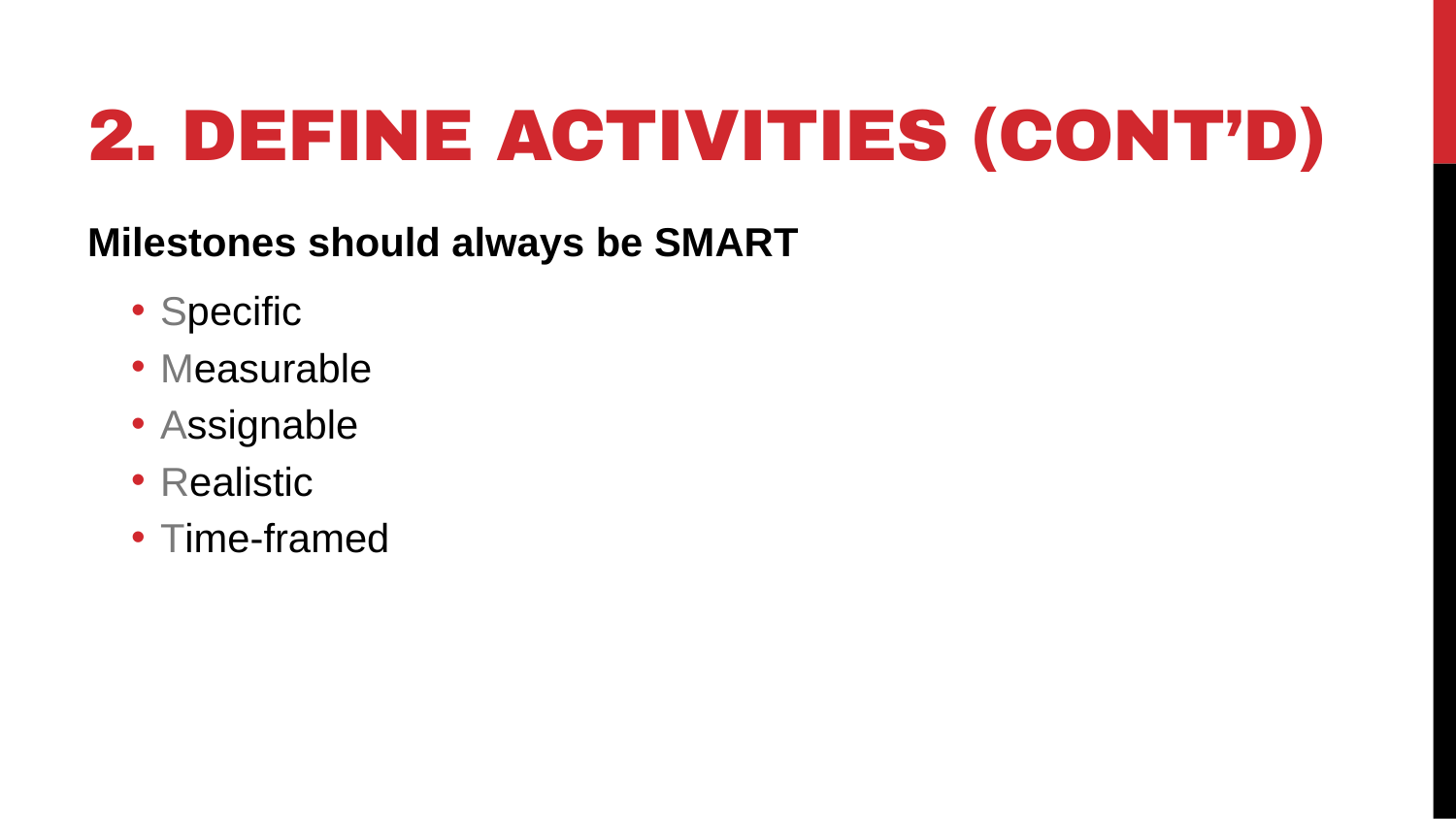

# 2. Define Activities (cont’d)
Milestones should always be SMART
Specific
Measurable
Assignable
Realistic
Time-framed